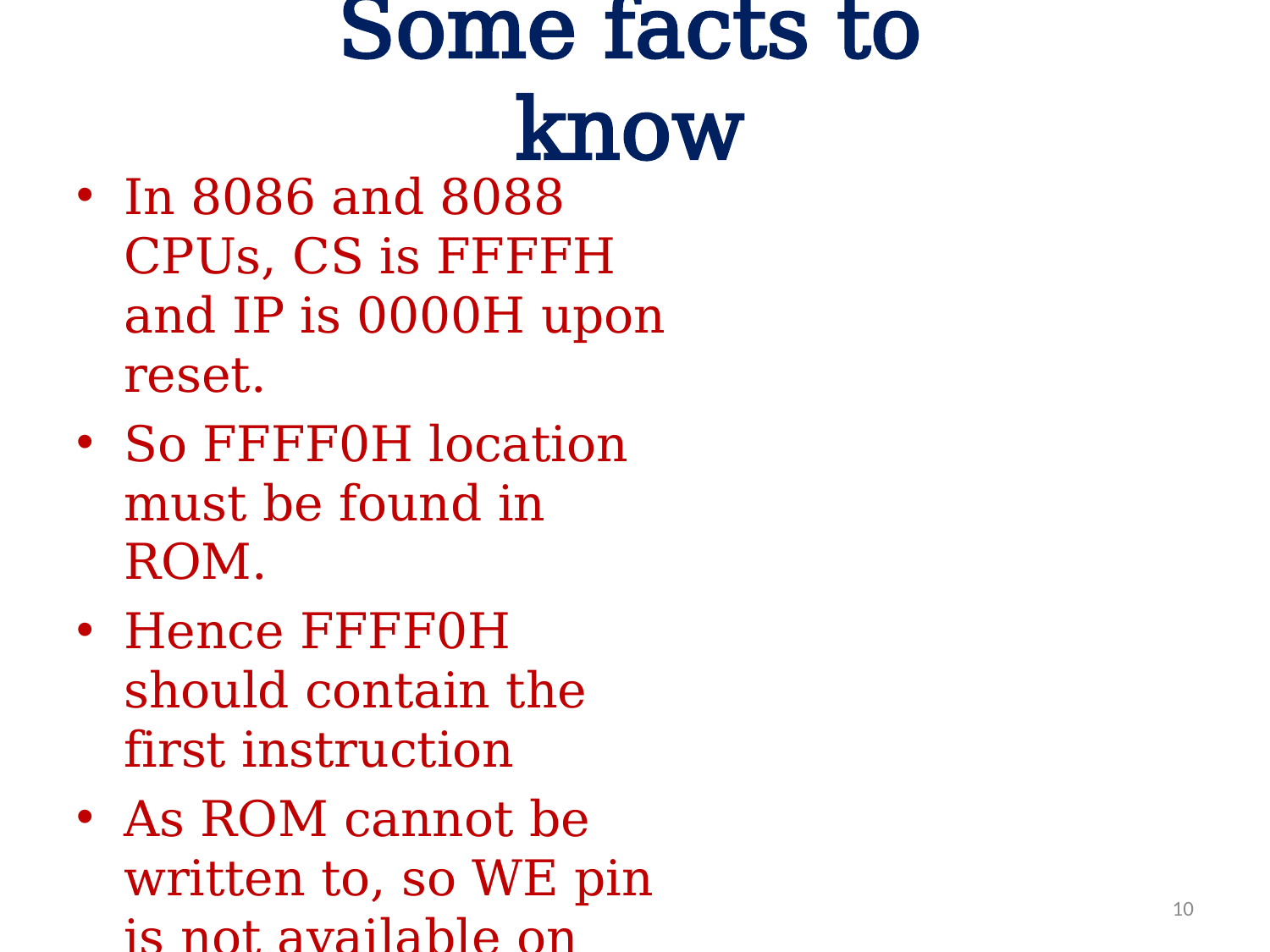

# Some facts to know
In 8086 and 8088 CPUs, CS is FFFFH and IP is 0000H upon reset.
So FFFF0H location must be found in ROM.
Hence FFFF0H should contain the first instruction
As ROM cannot be written to, so WE pin is not available on ROM chips.

10